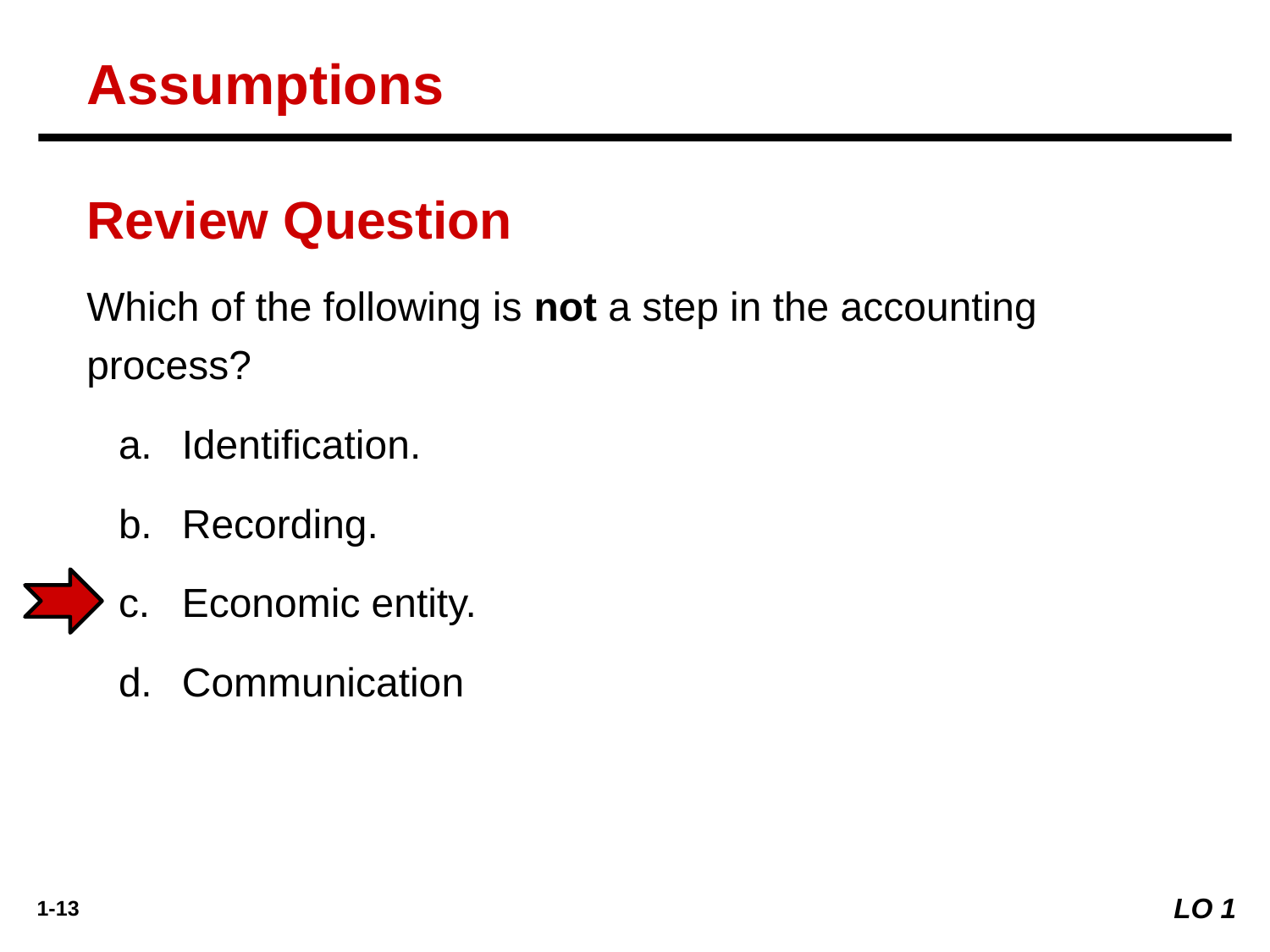

Assumptions

Review Question
Which of the following is not a step in the accounting process?
Identification.
Recording.
Economic entity.
Communication

LO 1